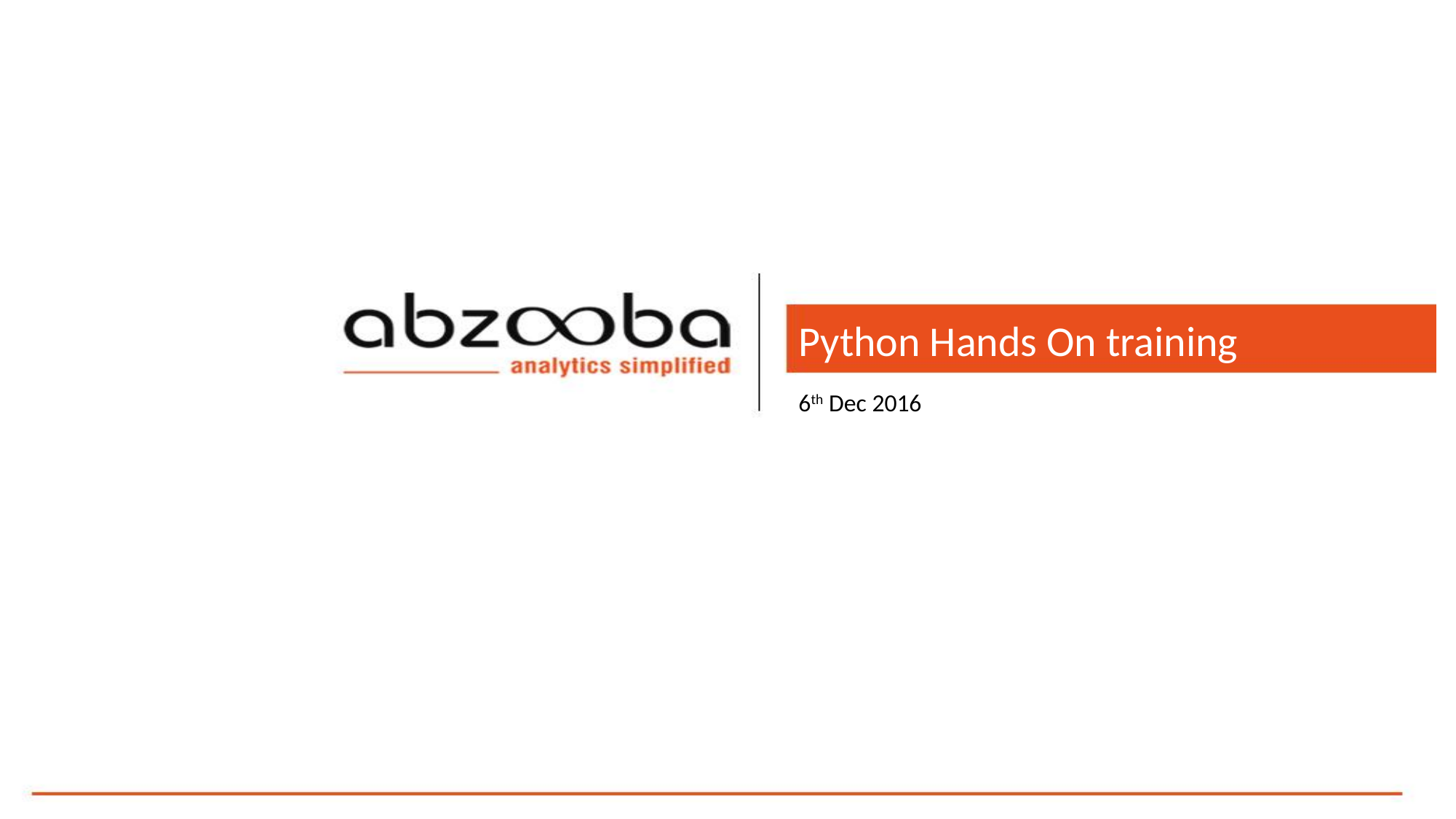

# Python Hands On training c 6th Dec 2016